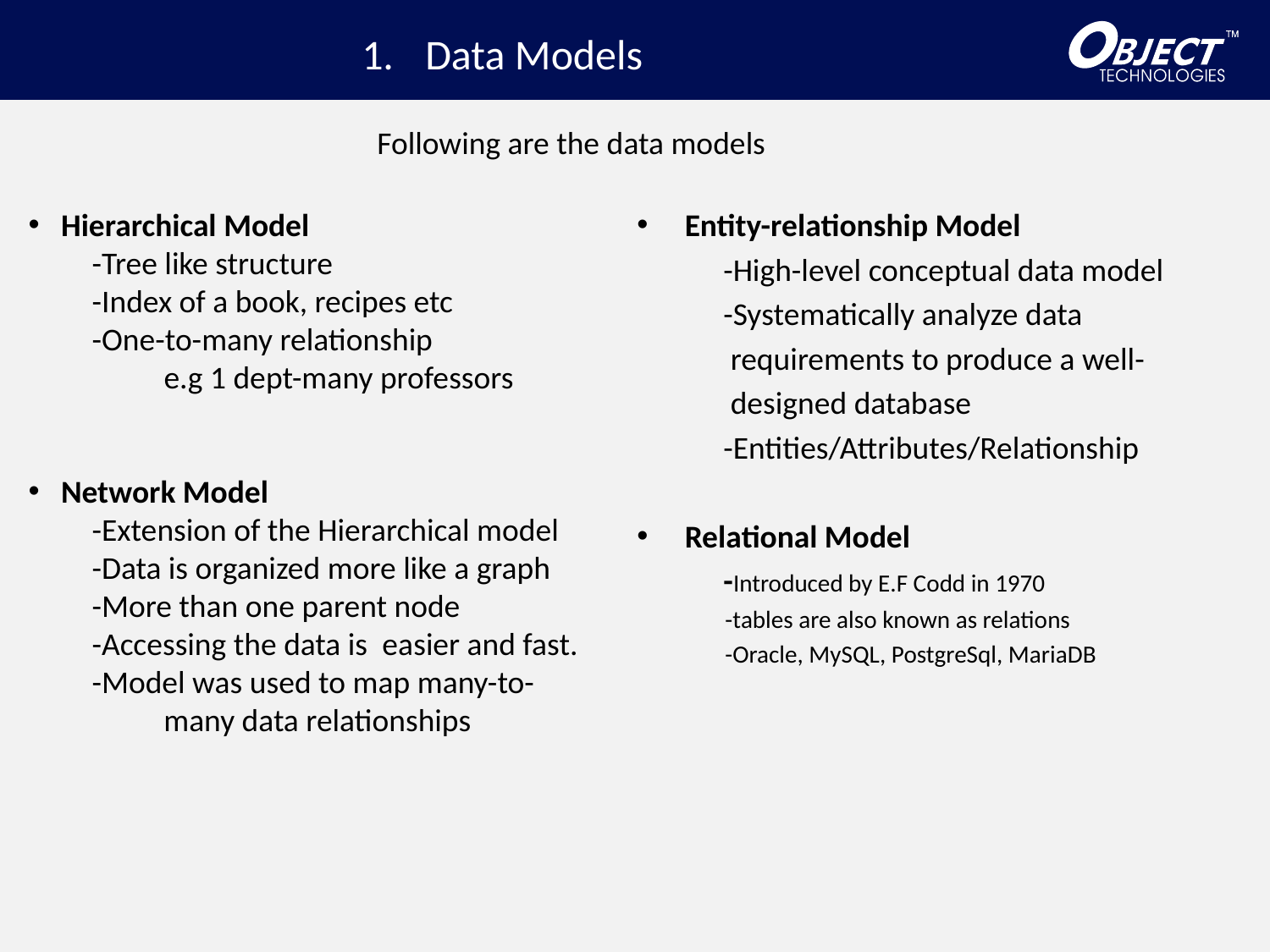

Data Models
Following are the data models
   Hierarchical Model
-Tree like structure
-Index of a book, recipes etc
-One-to-many relationship
          e.g 1 dept-many professors

   Network Model
-Extension of the Hierarchical model
-Data is organized more like a graph
-More than one parent node
-Accessing the data is  easier and fast.
-Model was used to map many-to-                  many data relationships

Entity-relationship Model
            -High-level conceptual data model
            -Systematically analyze data
             requirements to produce a well-
             designed database
            -Entities/Attributes/Relationship

Relational Model
            -Introduced by E.F Codd in 1970
                -tables are also known as relations
                -Oracle, MySQL, PostgreSql, MariaDB